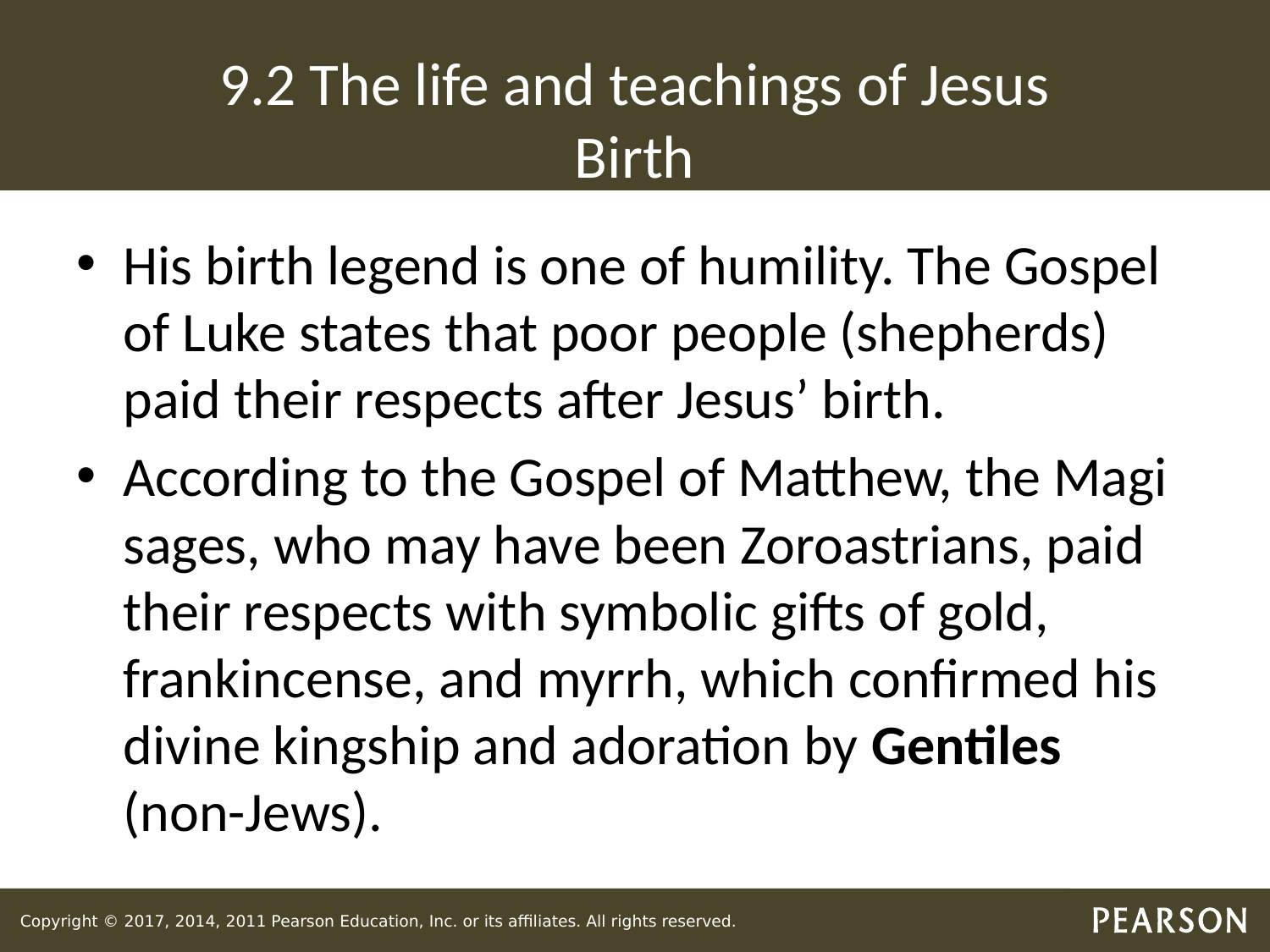

# 9.2 The life and teachings of Jesus Birth
His birth legend is one of humility. The Gospel of Luke states that poor people (shepherds) paid their respects after Jesus’ birth.
According to the Gospel of Matthew, the Magi sages, who may have been Zoroastrians, paid their respects with symbolic gifts of gold, frankincense, and myrrh, which confirmed his divine kingship and adoration by Gentiles (non-Jews).